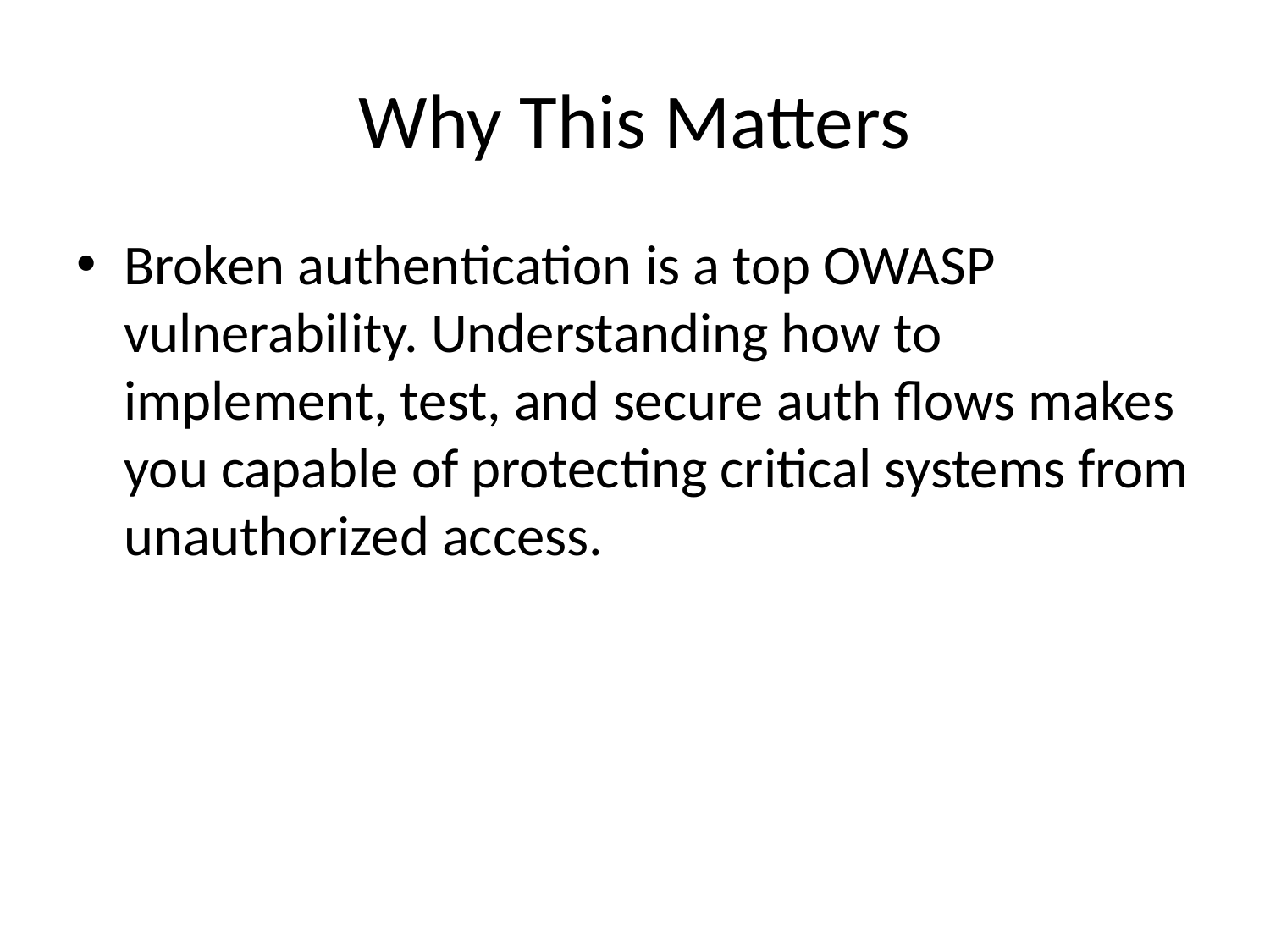

# Why This Matters
Broken authentication is a top OWASP vulnerability. Understanding how to implement, test, and secure auth flows makes you capable of protecting critical systems from unauthorized access.